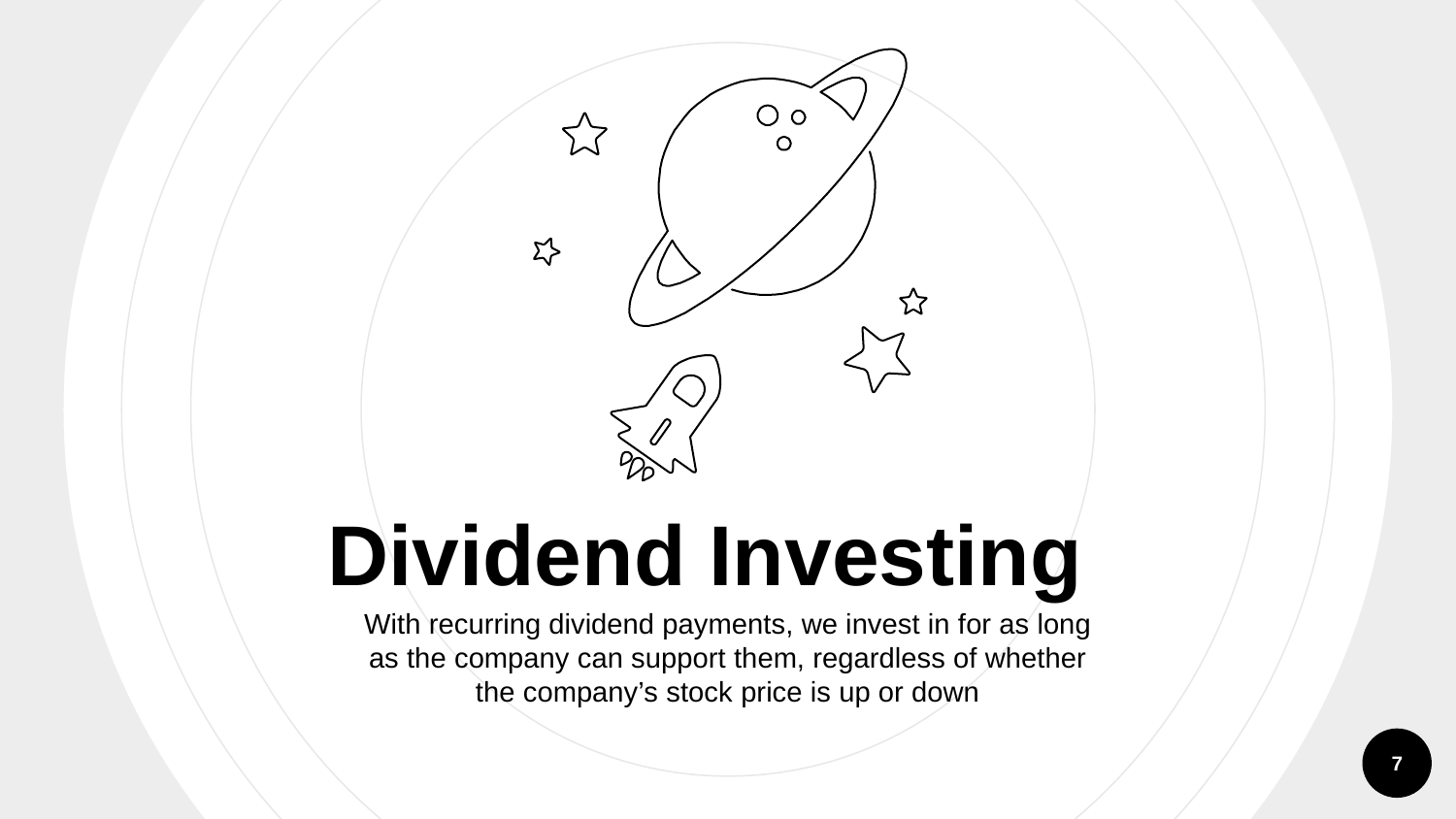

Dividend Investing
With recurring dividend payments, we invest in for as long as the company can support them, regardless of whether the company’s stock price is up or down
7